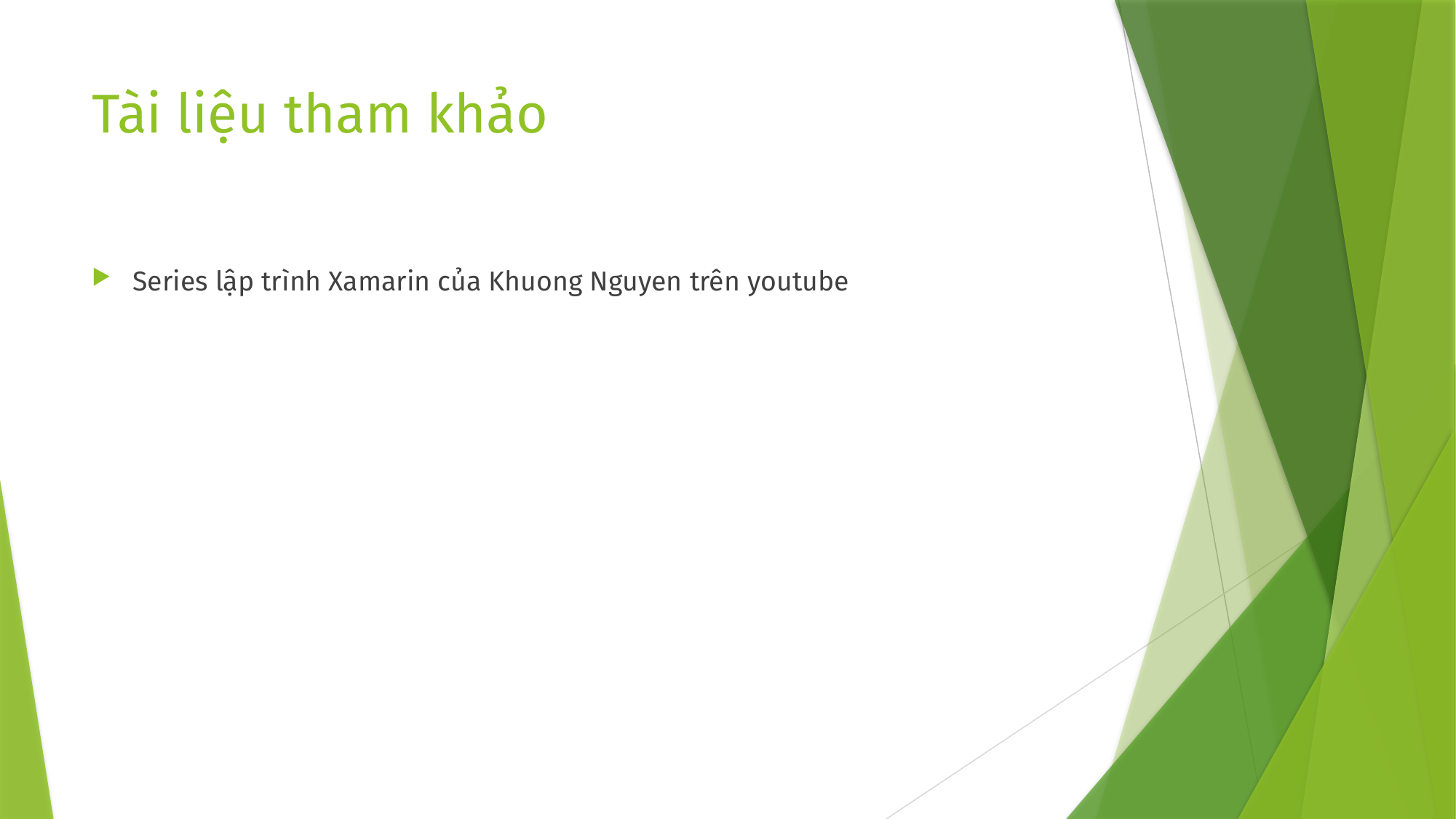

# Tài liệu tham khảo
Series lập trình Xamarin của Khuong Nguyen trên youtube